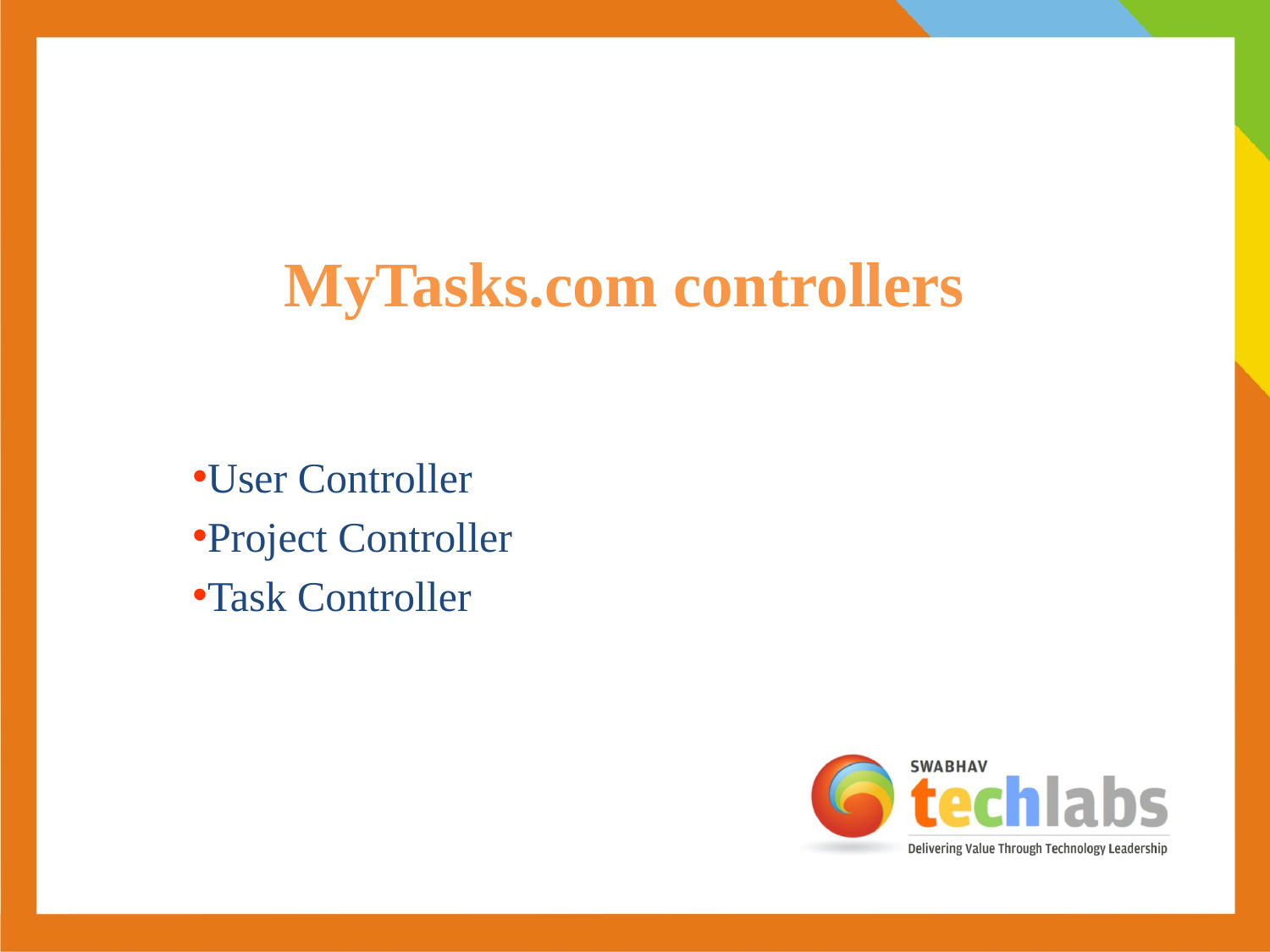

# MyTasks.com controllers
User Controller
Project Controller
Task Controller